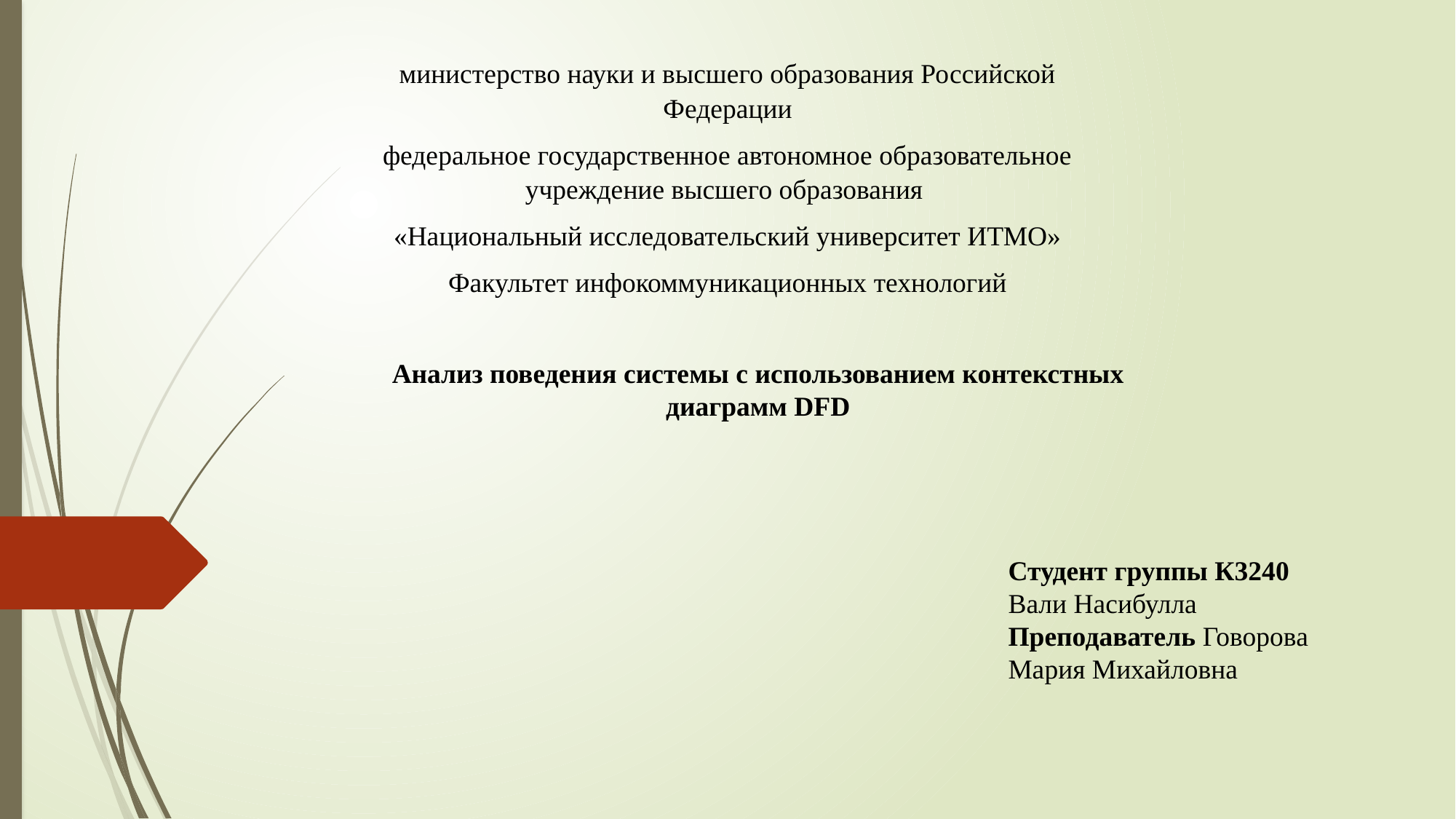

министерство науки и высшего образования Российской Федерации
федеральное государственное автономное образовательное учреждение высшего образования
«Национальный исследовательский университет ИТМО»
Факультет инфокоммуникационных технологий

Анализ поведения системы с использованием контекстных диаграмм DFD
Студент группы К3240 Вали Насибулла
Преподаватель Говорова Мария Михайловна